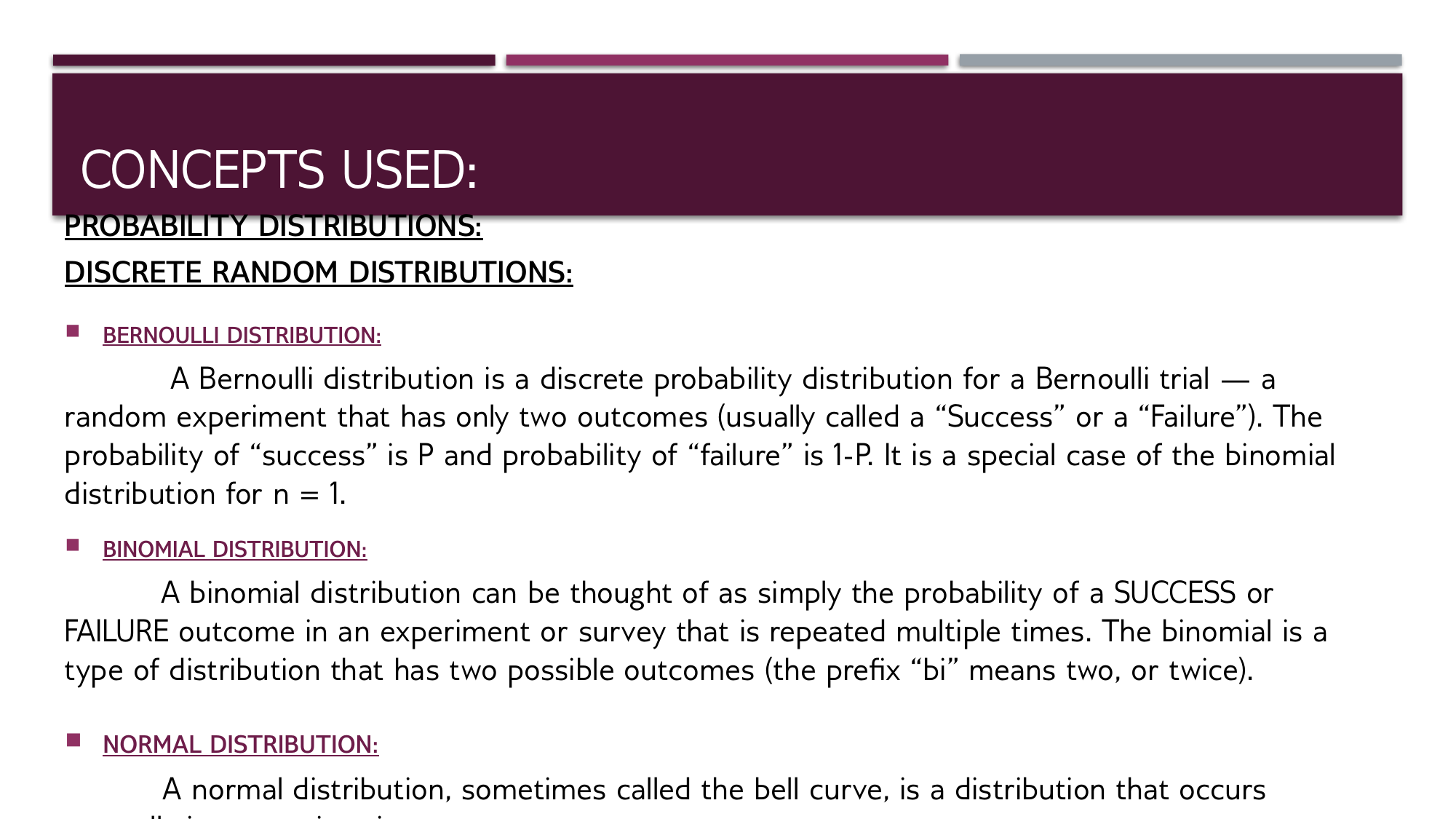

# CONCEPTS USED:

PROBABILITY DISTRIBUTIONS:
DISCRETE RANDOM DISTRIBUTIONS:

BERNOULLI DISTRIBUTION:
           A Bernoulli distribution is a discrete probability distribution for a Bernoulli trial — a random experiment that has only two outcomes (usually called a “Success” or a “Failure”). The probability of “success” is P and probability of “failure” is 1-P. It is a special case of the binomial distribution for n = 1.

BINOMIAL DISTRIBUTION:
          A binomial distribution can be thought of as simply the probability of a SUCCESS or FAILURE outcome in an experiment or survey that is repeated multiple times. The binomial is a type of distribution that has two possible outcomes (the prefix “bi” means two, or twice).

NORMAL DISTRIBUTION:
               A normal distribution, sometimes called the bell curve, is a distribution that occurs naturally in many situations.